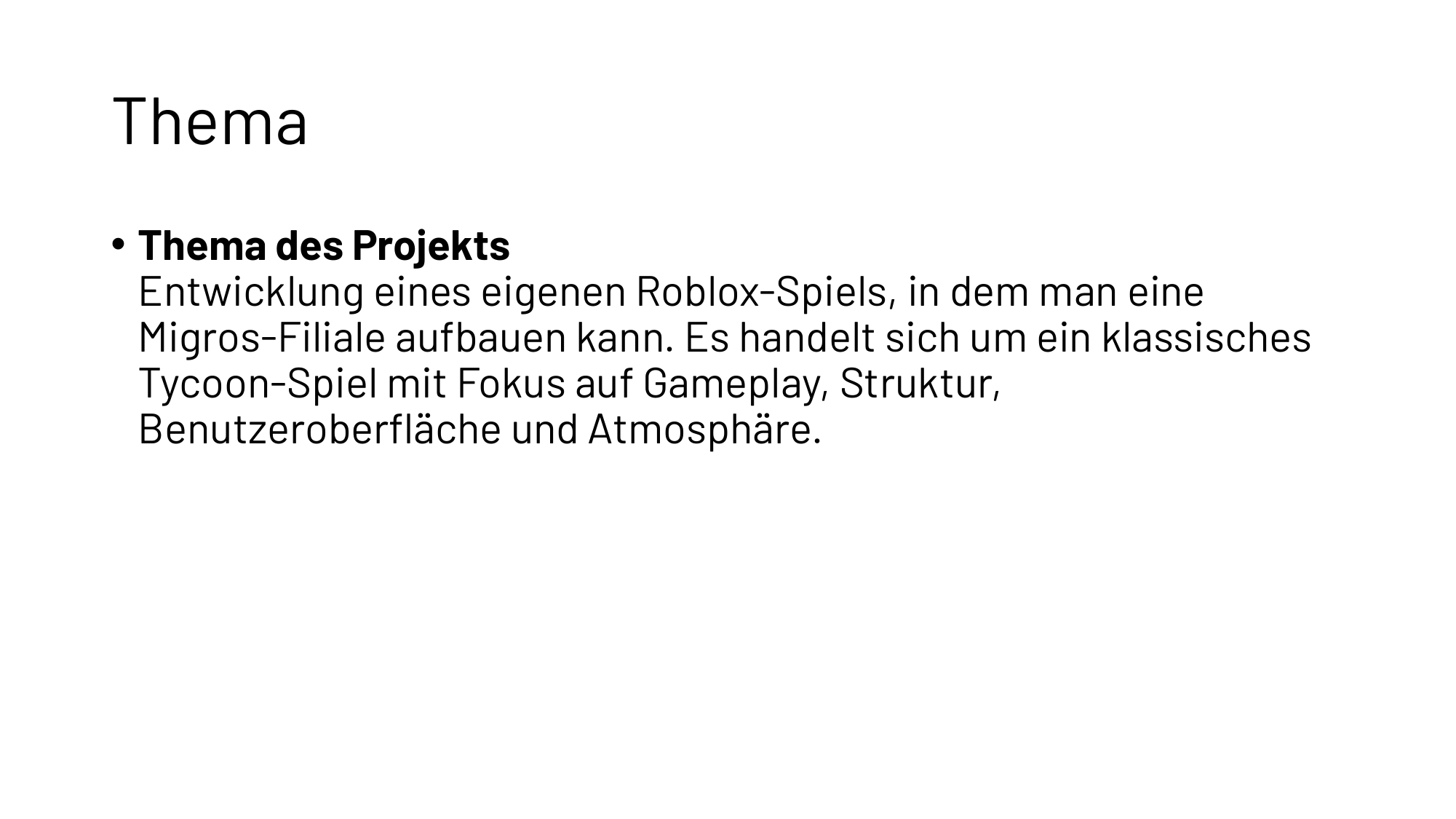

# Thema
Thema des Projekts
Entwicklung eines eigenen Roblox-Spiels, in dem man eine Migros-Filiale aufbauen kann. Es handelt sich um ein klassisches Tycoon-Spiel mit Fokus auf Gameplay, Struktur, Benutzeroberfläche und Atmosphäre.